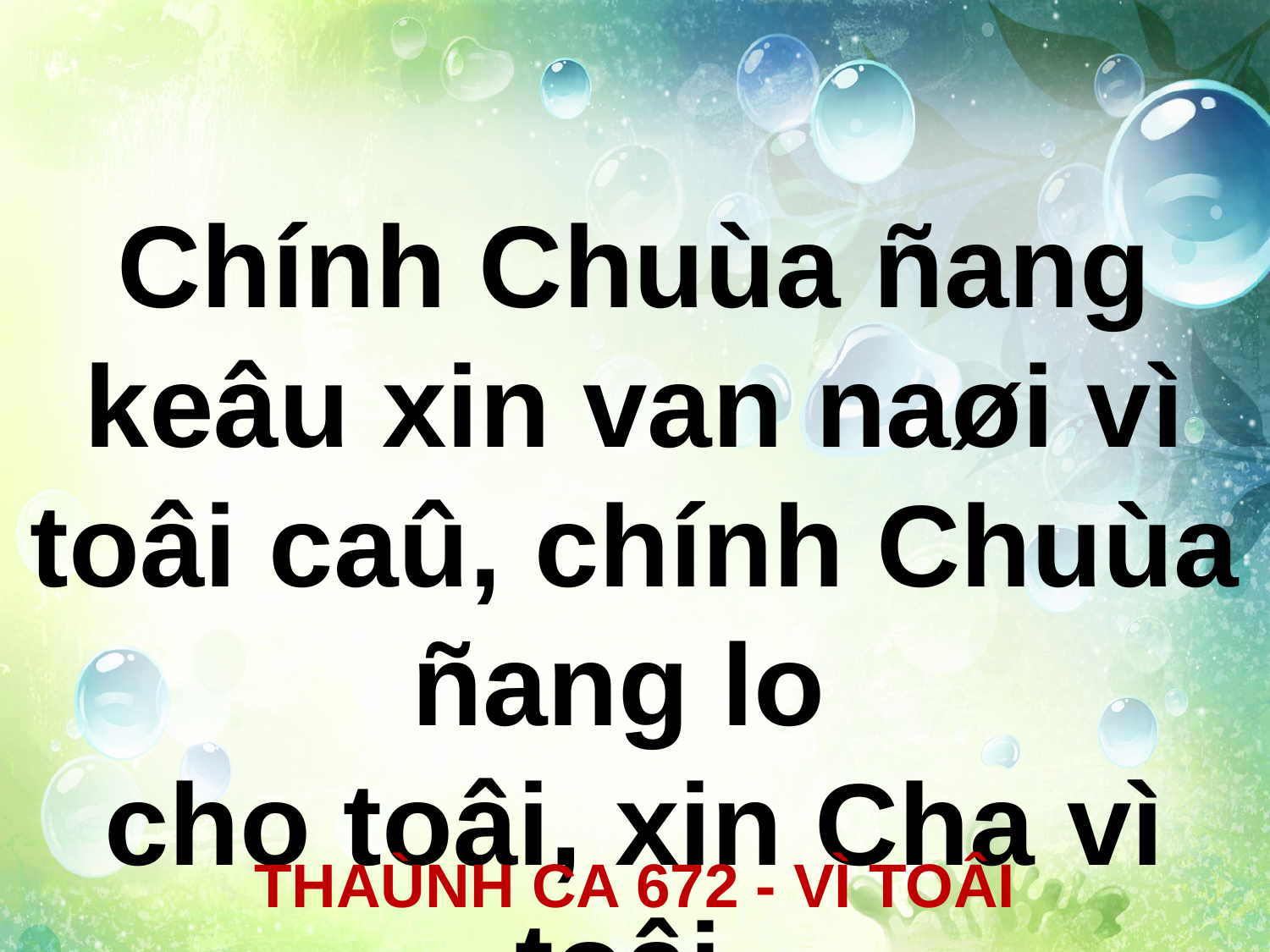

Chính Chuùa ñang keâu xin van naøi vì toâi caû, chính Chuùa ñang lo
cho toâi, xin Cha vì toâi.
THAÙNH CA 672 - VÌ TOÂI